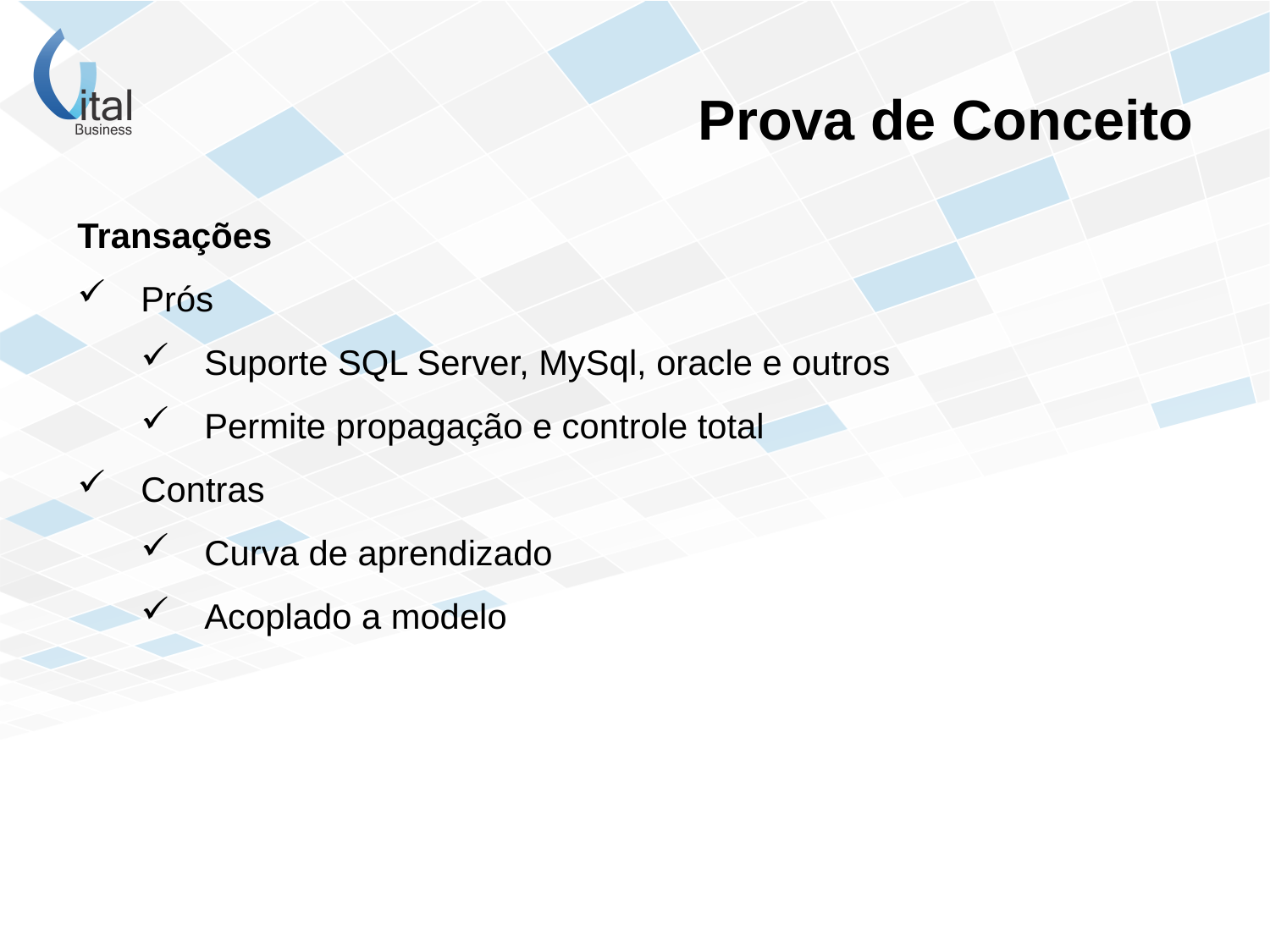

# Prova de Conceito
Transações
Prós
Suporte SQL Server, MySql, oracle e outros
Permite propagação e controle total
Contras
Curva de aprendizado
Acoplado a modelo